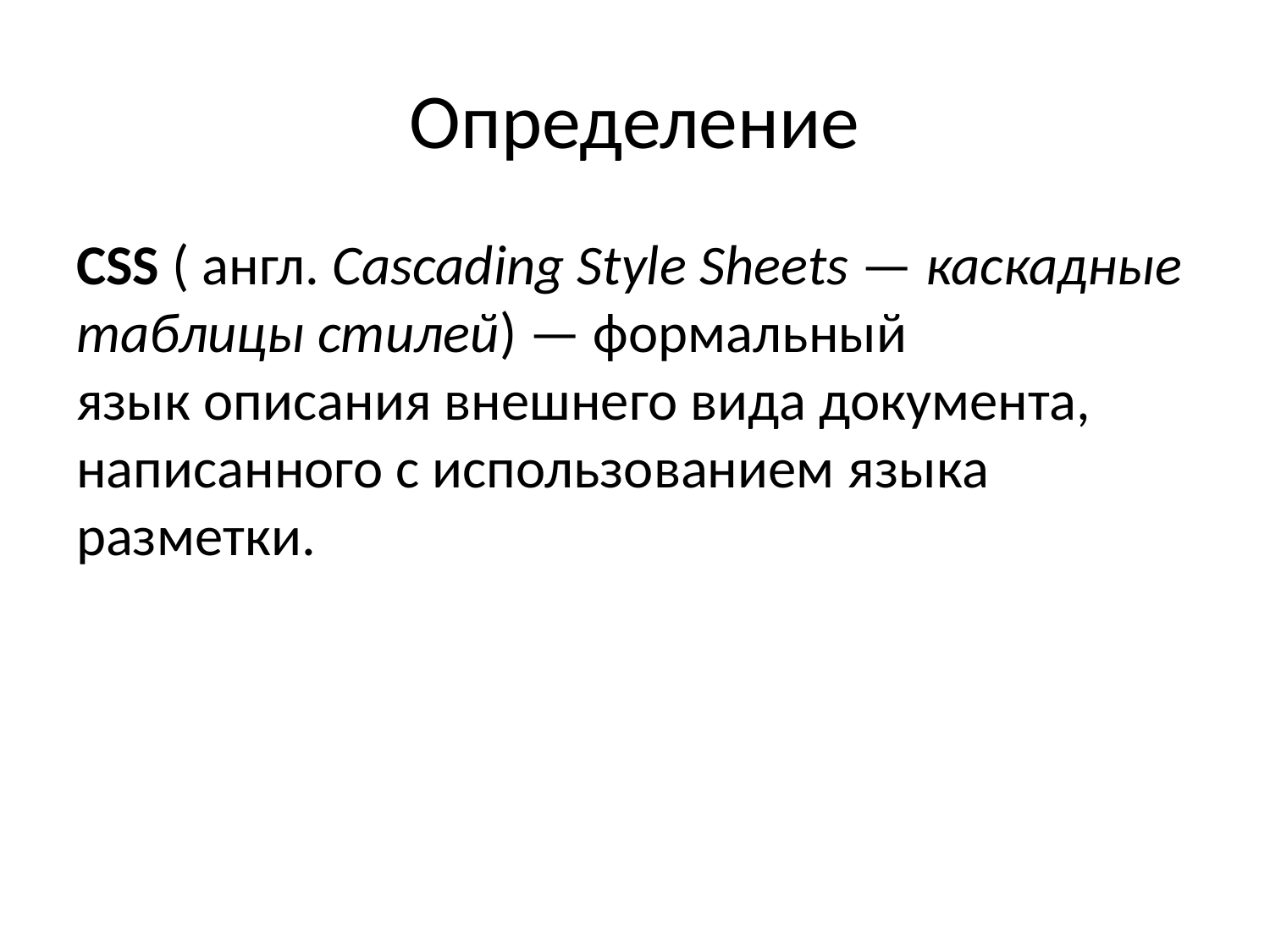

# Определение
CSS ( англ. Cascading Style Sheets — каскадные таблицы стилей) — формальный язык описания внешнего вида документа, написанного с использованием языка разметки.